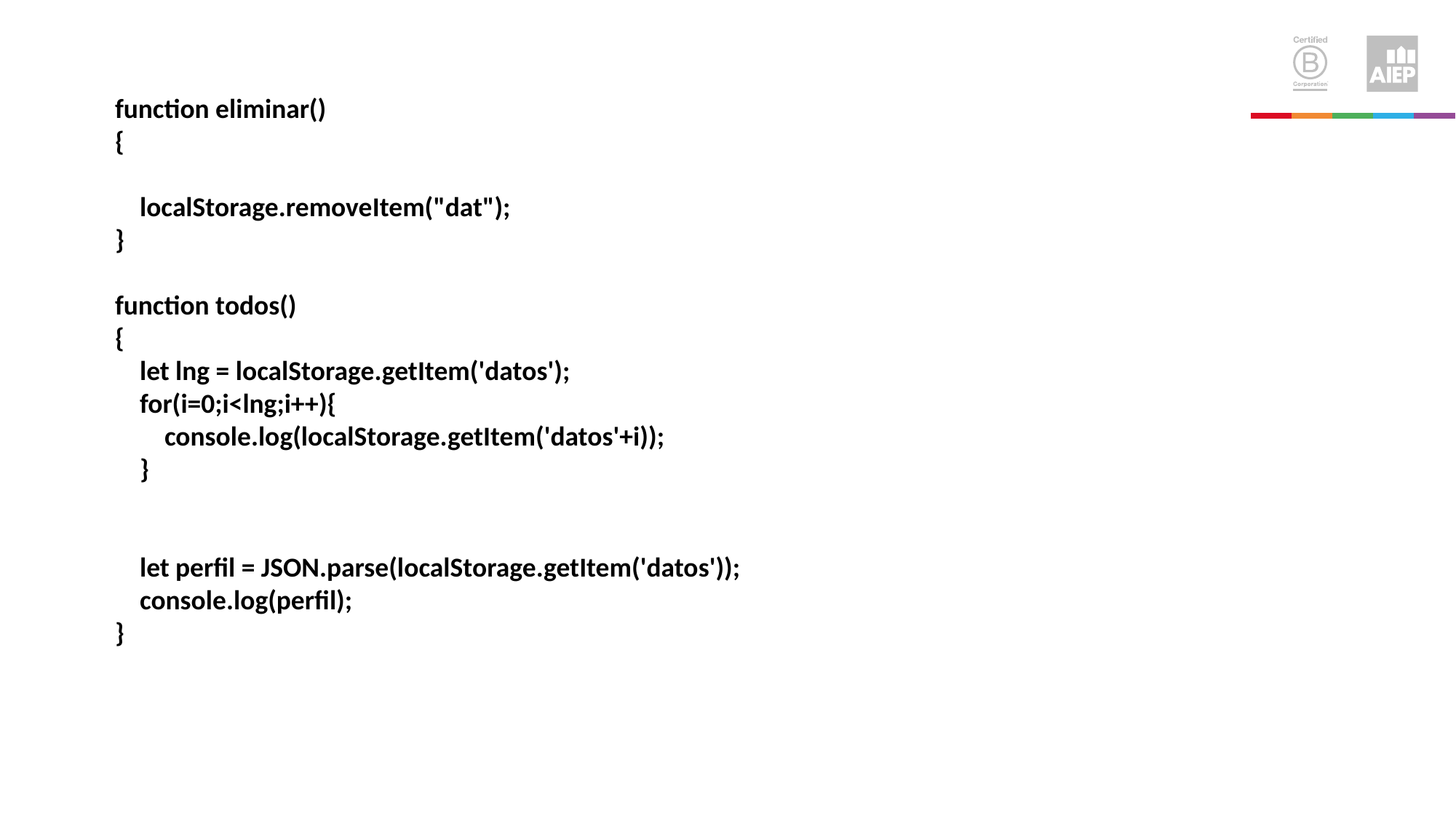

function eliminar()
{

    localStorage.removeItem("dat");
}

function todos()
{
    let lng = localStorage.getItem('datos');
    for(i=0;i<lng;i++){
        console.log(localStorage.getItem('datos'+i));
    }

    let perfil = JSON.parse(localStorage.getItem('datos'));
    console.log(perfil);
}